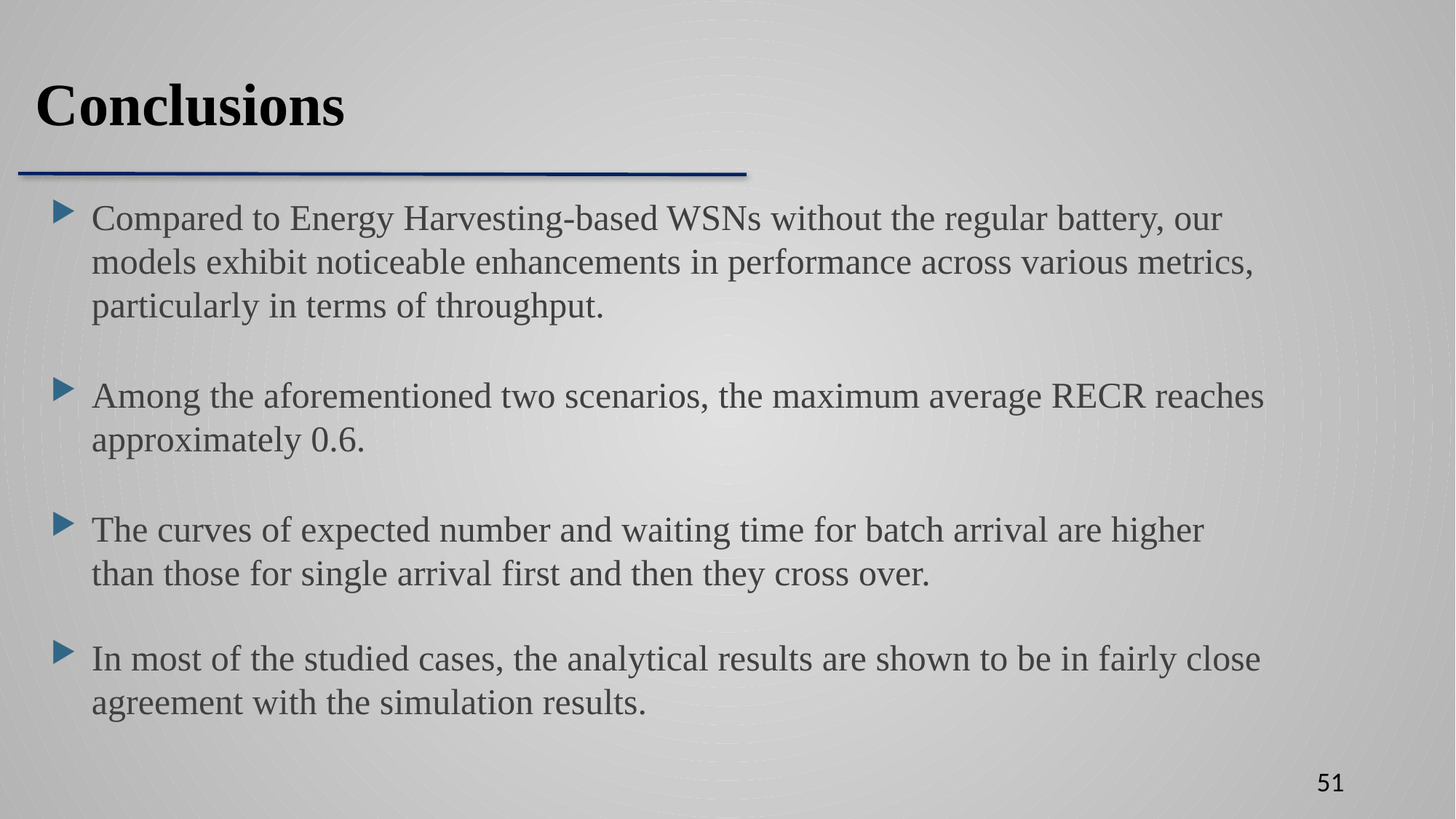

Conclusions
Compared to Energy Harvesting-based WSNs without the regular battery, our models exhibit noticeable enhancements in performance across various metrics, particularly in terms of throughput.

Among the aforementioned two scenarios, the maximum average RECR reaches approximately 0.6.

The curves of expected number and waiting time for batch arrival are higher than those for single arrival first and then they cross over.

In most of the studied cases, the analytical results are shown to be in fairly close agreement with the simulation results.
51